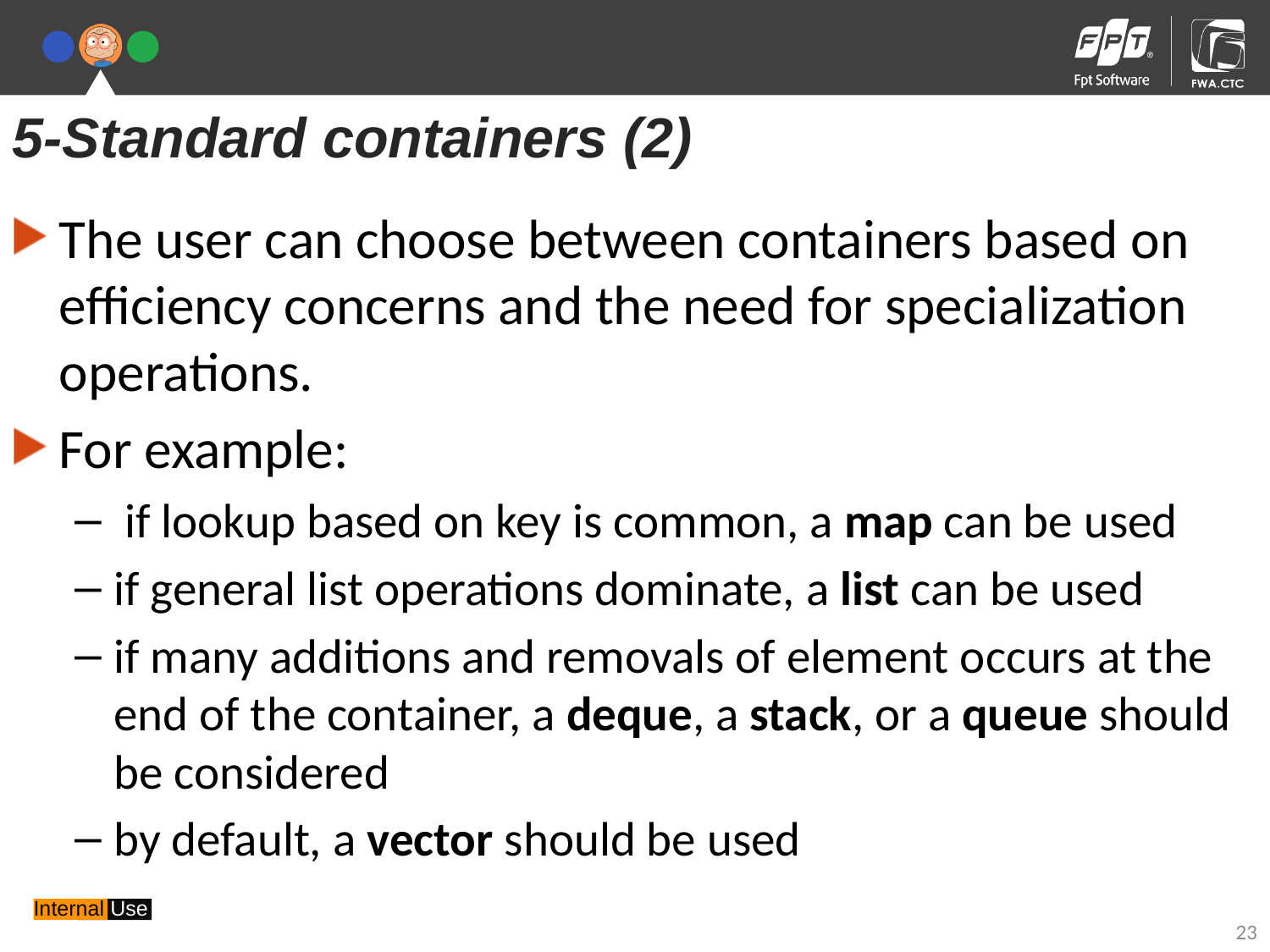

5-Standard containers (2)
The user can choose between containers based on efficiency concerns and the need for specialization operations.
For example:
 if lookup based on key is common, a map can be used
if general list operations dominate, a list can be used
if many additions and removals of element occurs at the end of the container, a deque, a stack, or a queue should be considered
by default, a vector should be used
23